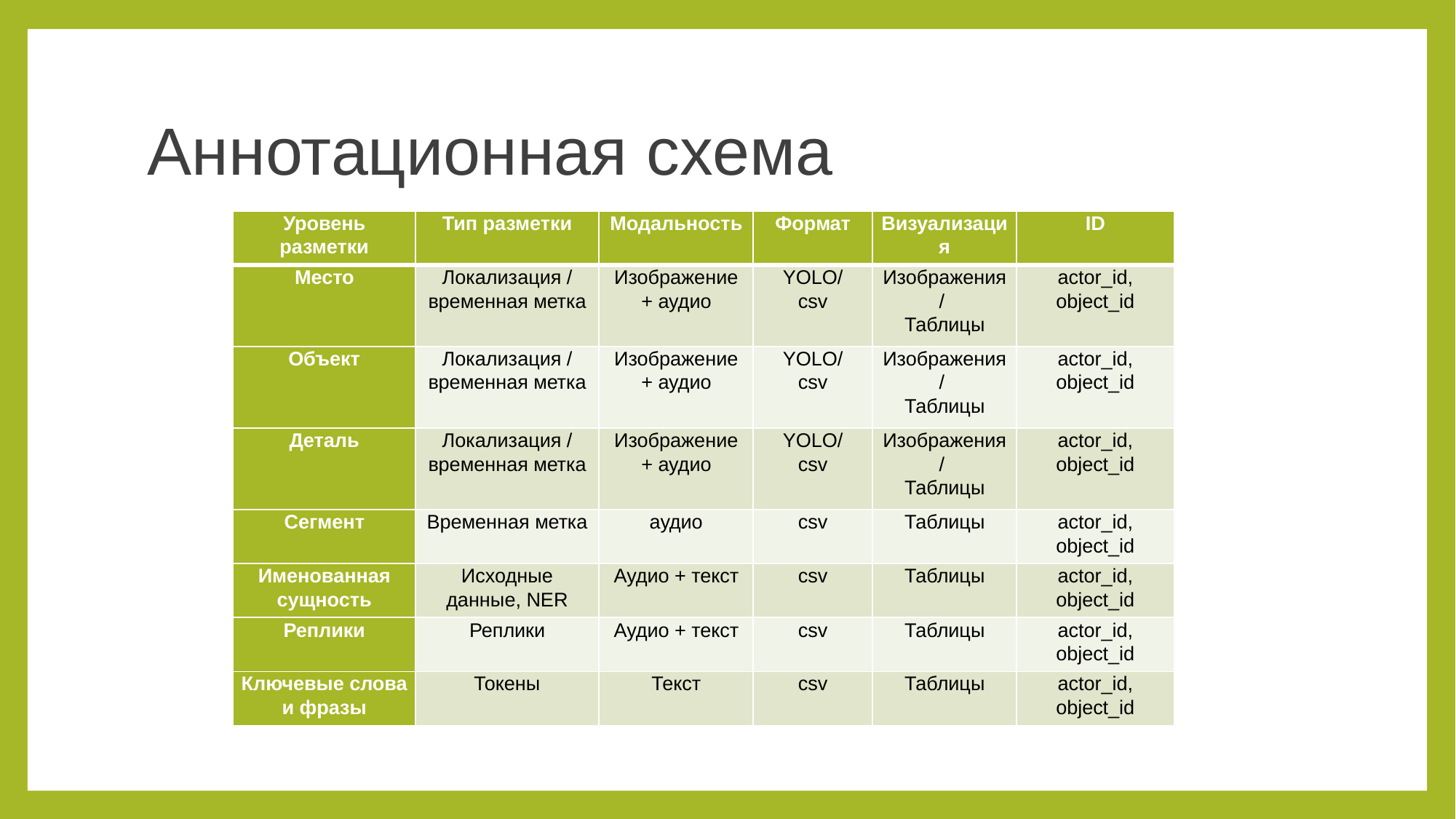

# Аннотационная схема
| Уровень разметки | Тип разметки | Модальность | Формат | Визуализация | ID |
| --- | --- | --- | --- | --- | --- |
| Место | Локализация / временная метка | Изображение + аудио | YOLO/ csv | Изображения / Таблицы | actor\_id, object\_id |
| Объект | Локализация / временная метка | Изображение + аудио | YOLO/ csv | Изображения / Таблицы | actor\_id, object\_id |
| Деталь | Локализация / временная метка | Изображение + аудио | YOLO/ csv | Изображения / Таблицы | actor\_id, object\_id |
| Сегмент | Временная метка | аудио | csv | Таблицы | actor\_id, object\_id |
| Именованная сущность | Исходные данные, NER | Аудио + текст | csv | Таблицы | actor\_id, object\_id |
| Реплики | Реплики | Аудио + текст | csv | Таблицы | actor\_id, object\_id |
| Ключевые слова и фразы | Токены | Текст | csv | Таблицы | actor\_id, object\_id |